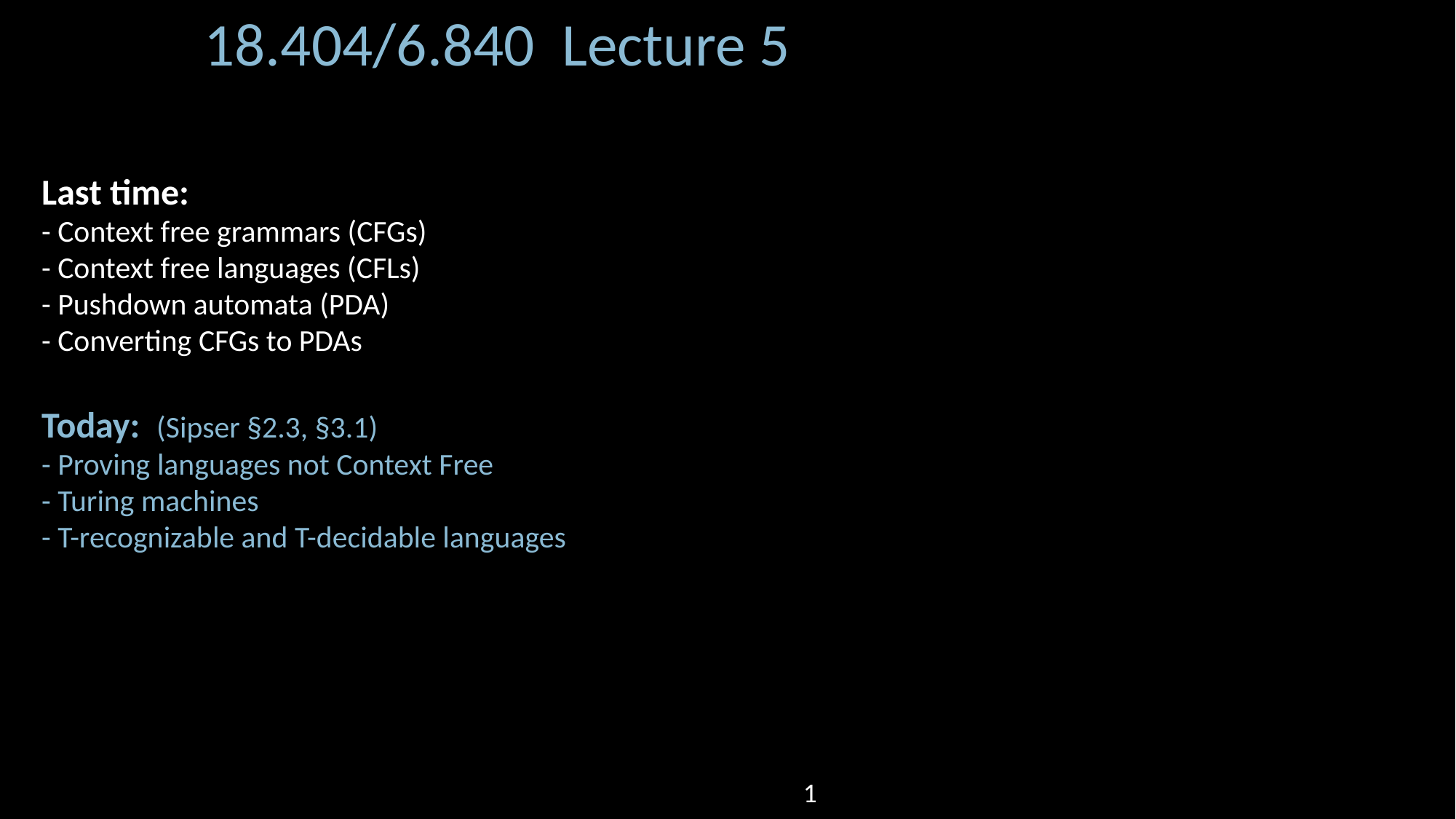

18.404/6.840  Lecture 5
Last time:
- Context free grammars (CFGs)
- Context free languages (CFLs)
- Pushdown automata (PDA)
- Converting CFGs to PDAs

Today:  (Sipser §2.3, §3.1)
- Proving languages not Context Free
- Turing machines
- T-recognizable and T-decidable languages

1